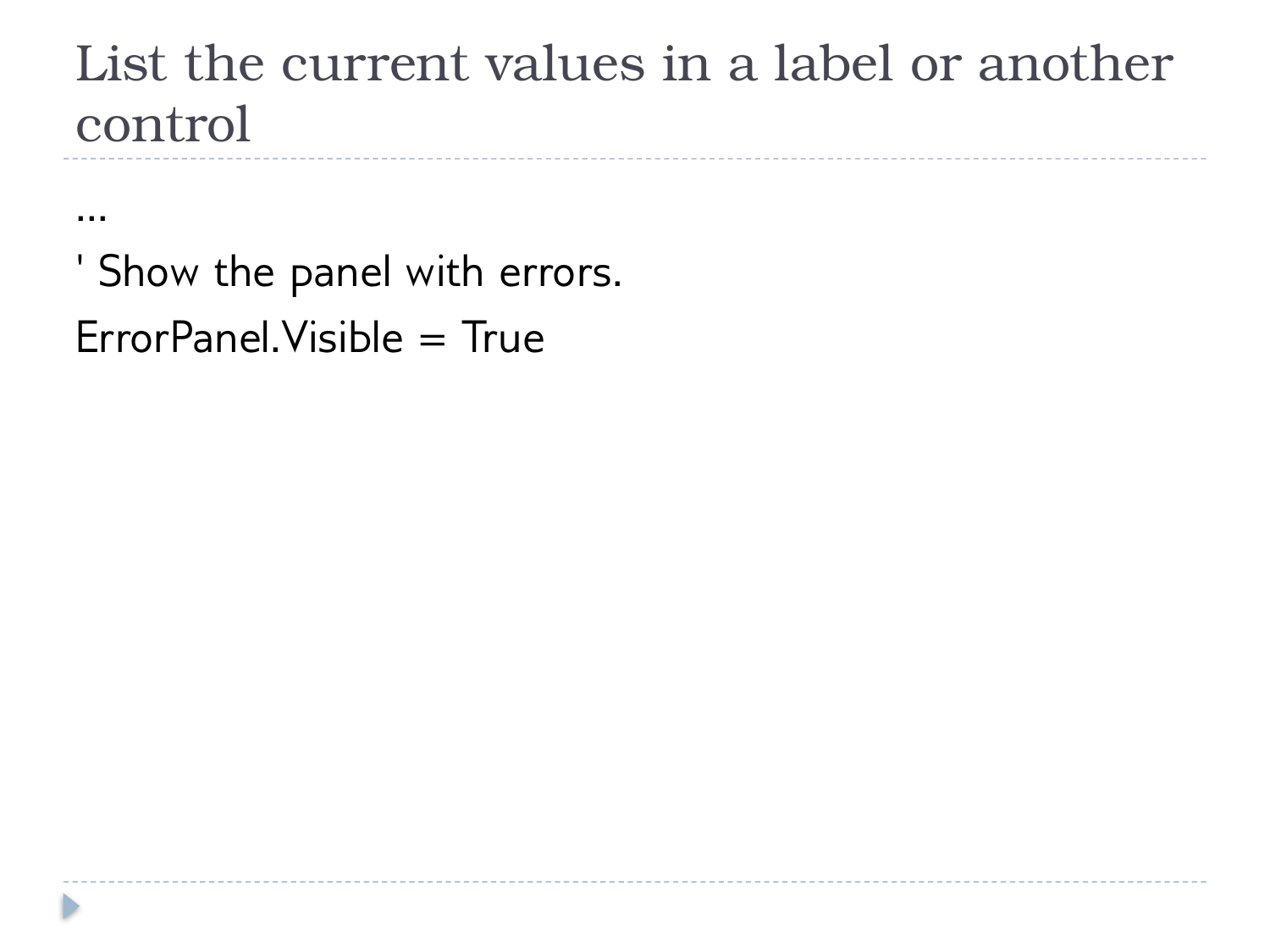

# List the current values in a label or another control
...
' Show the panel with errors.
ErrorPanel.Visible = True